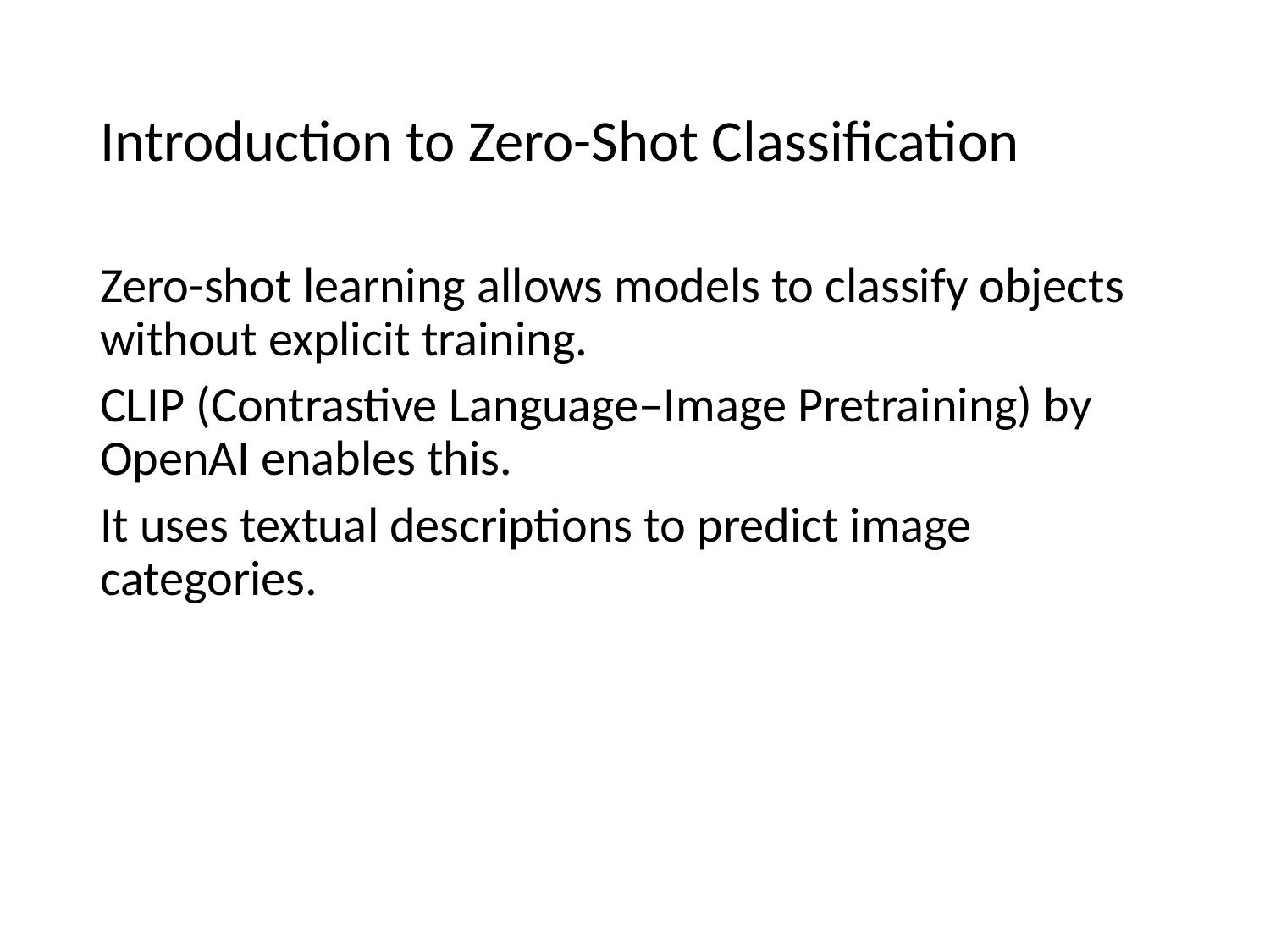

# Introduction to Zero-Shot Classification
Zero-shot learning allows models to classify objects without explicit training.
CLIP (Contrastive Language–Image Pretraining) by OpenAI enables this.
It uses textual descriptions to predict image categories.